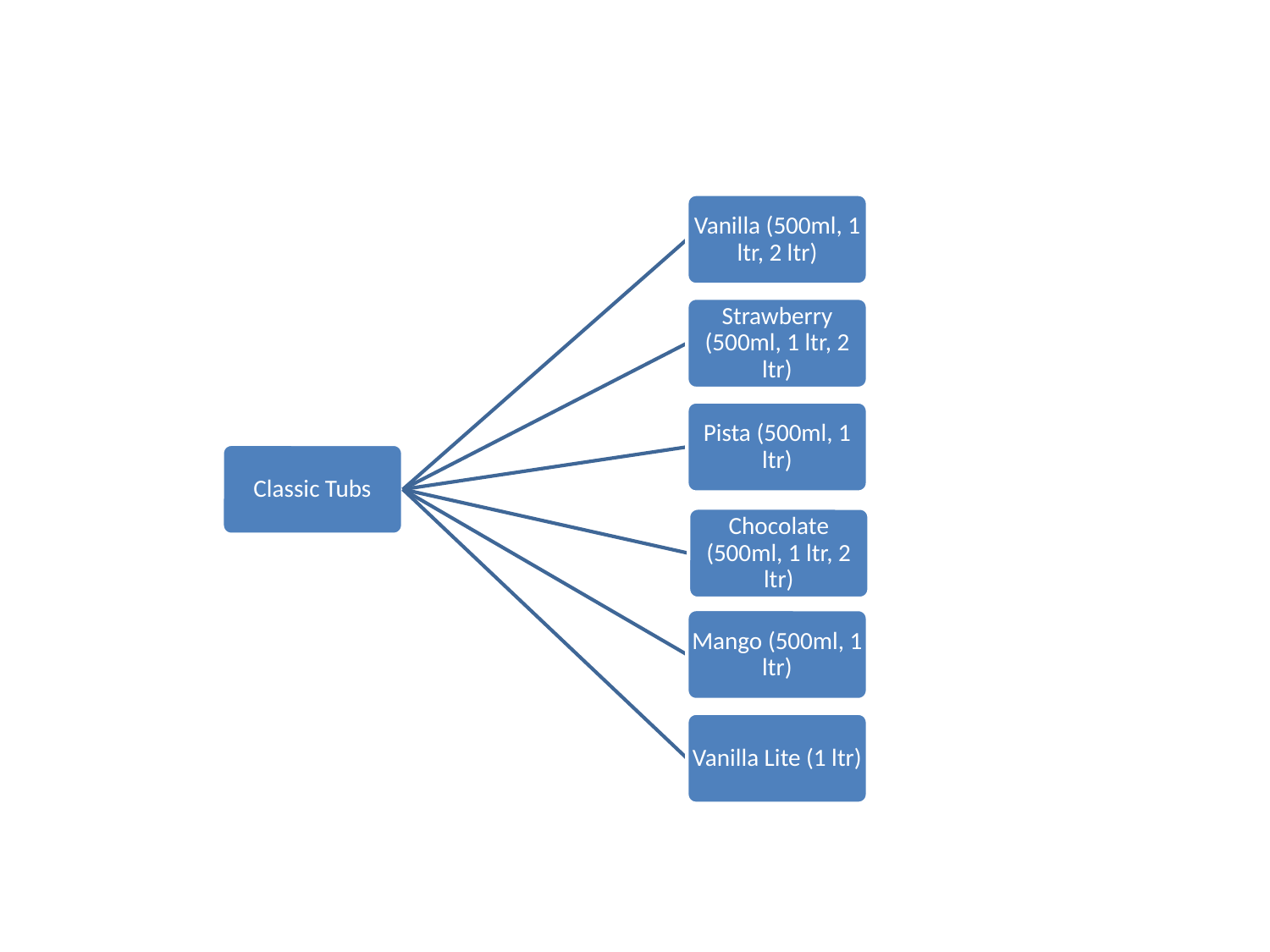

Classic Tubs

Vanilla (500ml, 1 ltr, 2 ltr)

Strawberry (500ml, 1 ltr, 2 ltr)

Pista (500ml, 1 ltr)

Chocolate (500ml, 1 ltr, 2 ltr)

Mango (500ml, 1 ltr)

Vanilla Lite (1 ltr)